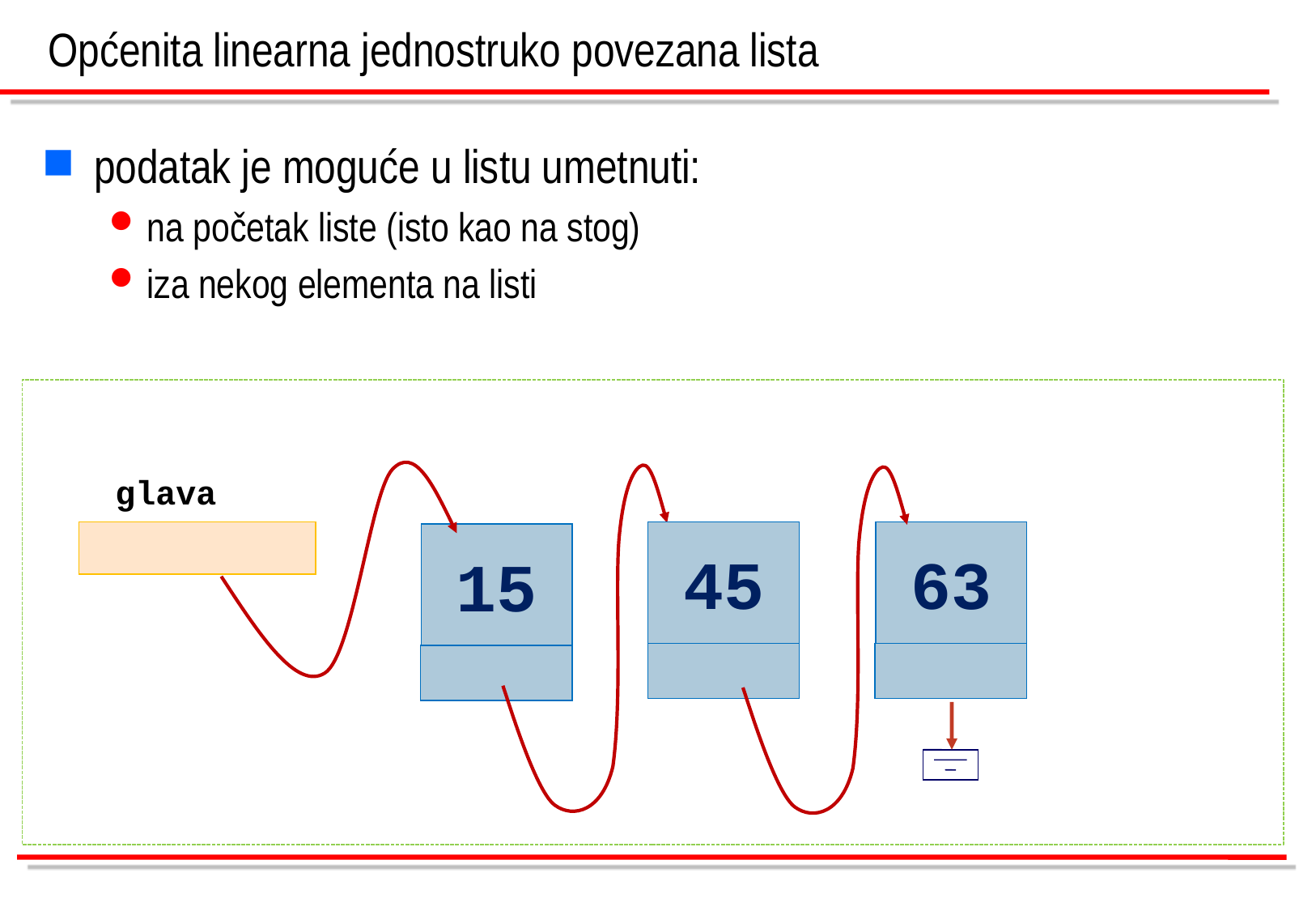

Općenita linearna jednostruko povezana lista
podatak je moguće u listu umetnuti:
na početak liste (isto kao na stog)
iza nekog elementa na listi

glava

45
63
15